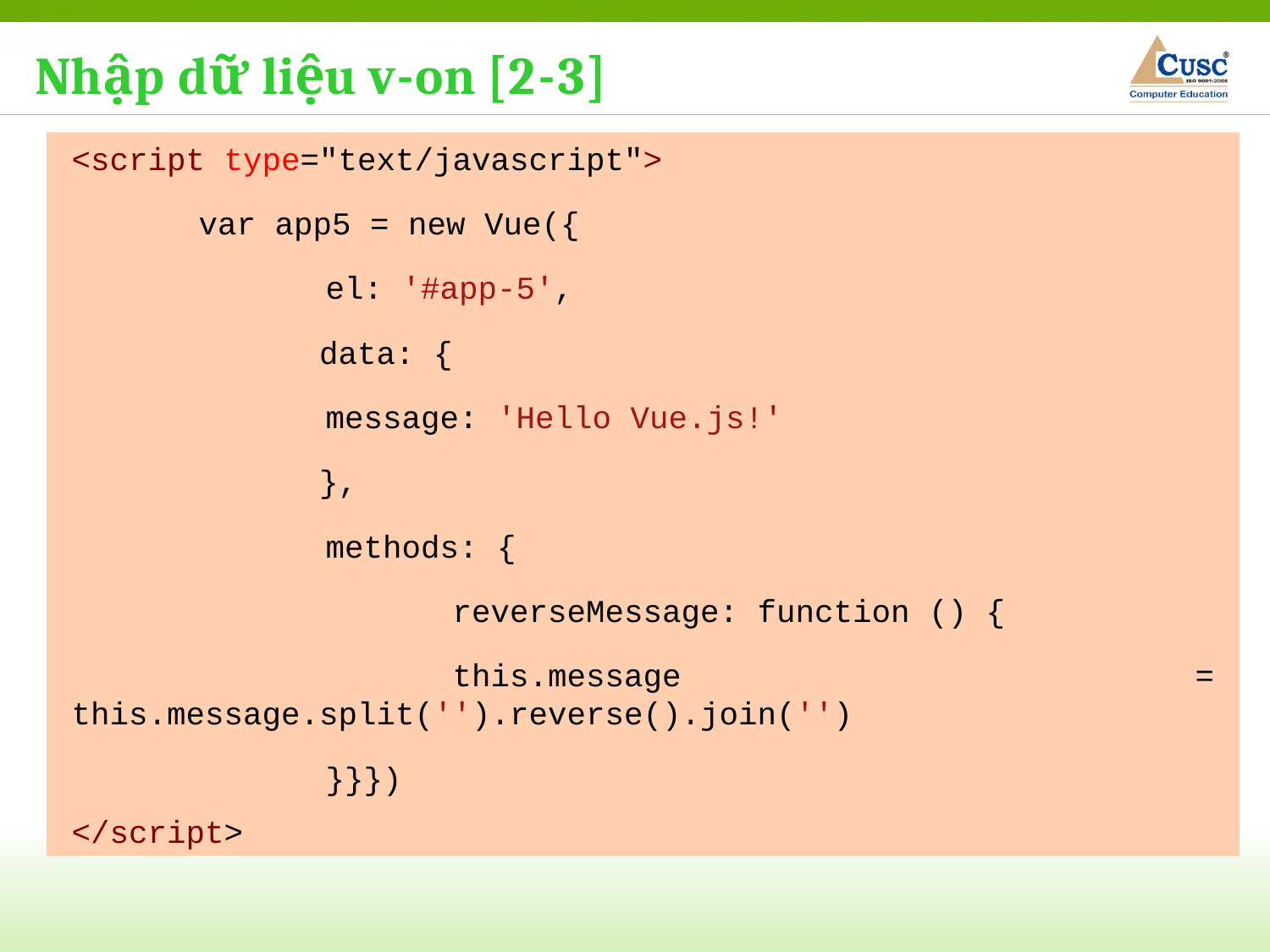

Nhập dữ liệu v-on [2-3]
<script type="text/javascript">
	var app5 = new Vue({
		el: '#app-5',
             data: {
             	message: 'Hello Vue.js!'
             },
		methods: {
			reverseMessage: function () {
			this.message = this.message.split('').reverse().join('')
		}}})
</script>